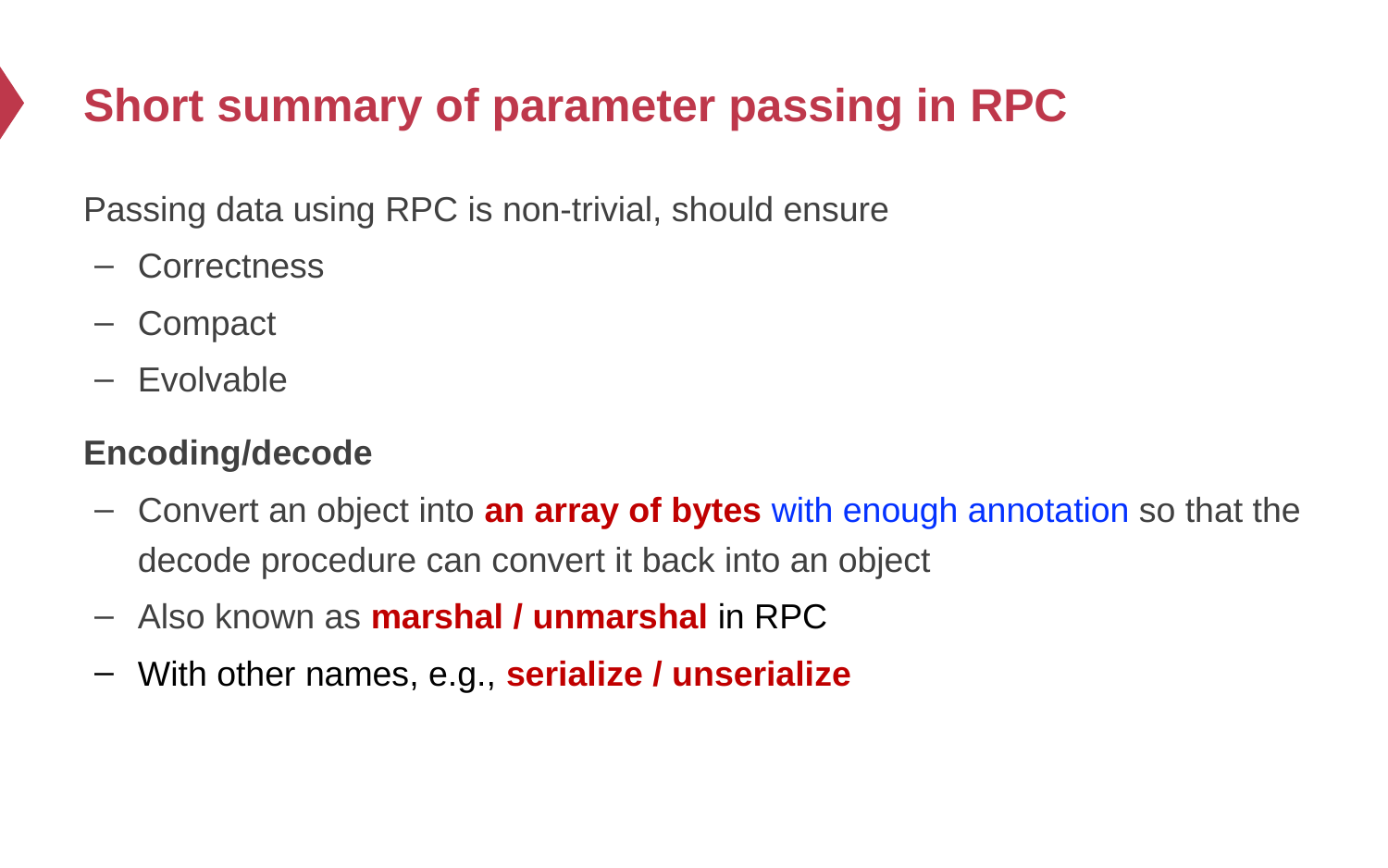

# Short summary of parameter passing in RPC
Passing data using RPC is non-trivial, should ensure
Correctness
Compact
Evolvable
Encoding/decode
Convert an object into an array of bytes with enough annotation so that the decode procedure can convert it back into an object
Also known as marshal / unmarshal in RPC
With other names, e.g., serialize / unserialize

38